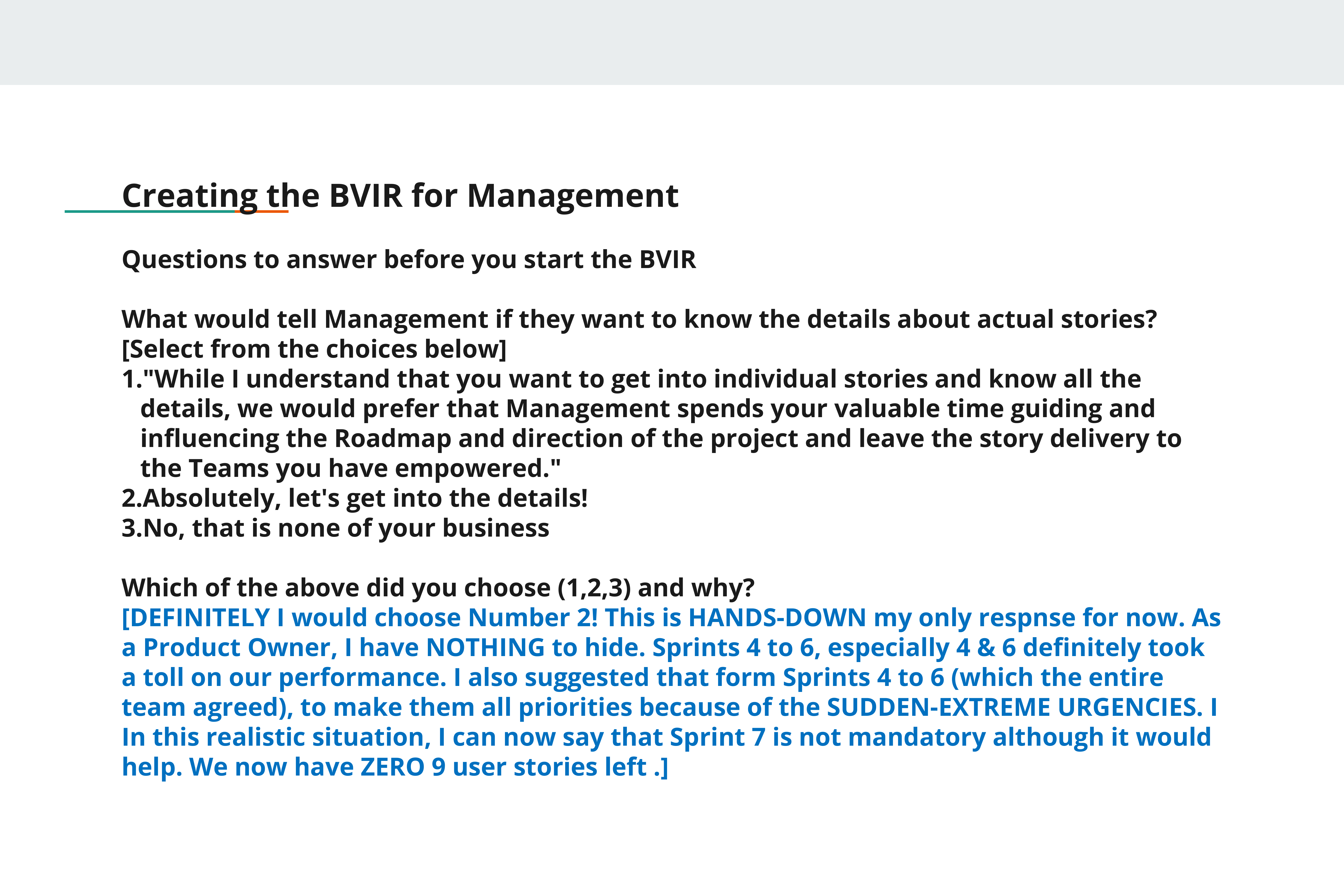

# Creating the BVIR for Management

Questions to answer before you start the BVIR

What would tell Management if they want to know the details about actual stories?
[Select from the choices below]
"While I understand that you want to get into individual stories and know all the details, we would prefer that Management spends your valuable time guiding and influencing the Roadmap and direction of the project and leave the story delivery to the Teams you have empowered."
Absolutely, let's get into the details!
No, that is none of your business

Which of the above did you choose (1,2,3) and why?
[DEFINITELY I would choose Number 2! This is HANDS-DOWN my only respnse for now. As a Product Owner, I have NOTHING to hide. Sprints 4 to 6, especially 4 & 6 definitely took a toll on our performance. I also suggested that form Sprints 4 to 6 (which the entire team agreed), to make them all priorities because of the SUDDEN-EXTREME URGENCIES. I In this realistic situation, I can now say that Sprint 7 is not mandatory although it would help. We now have ZERO 9 user stories left .]